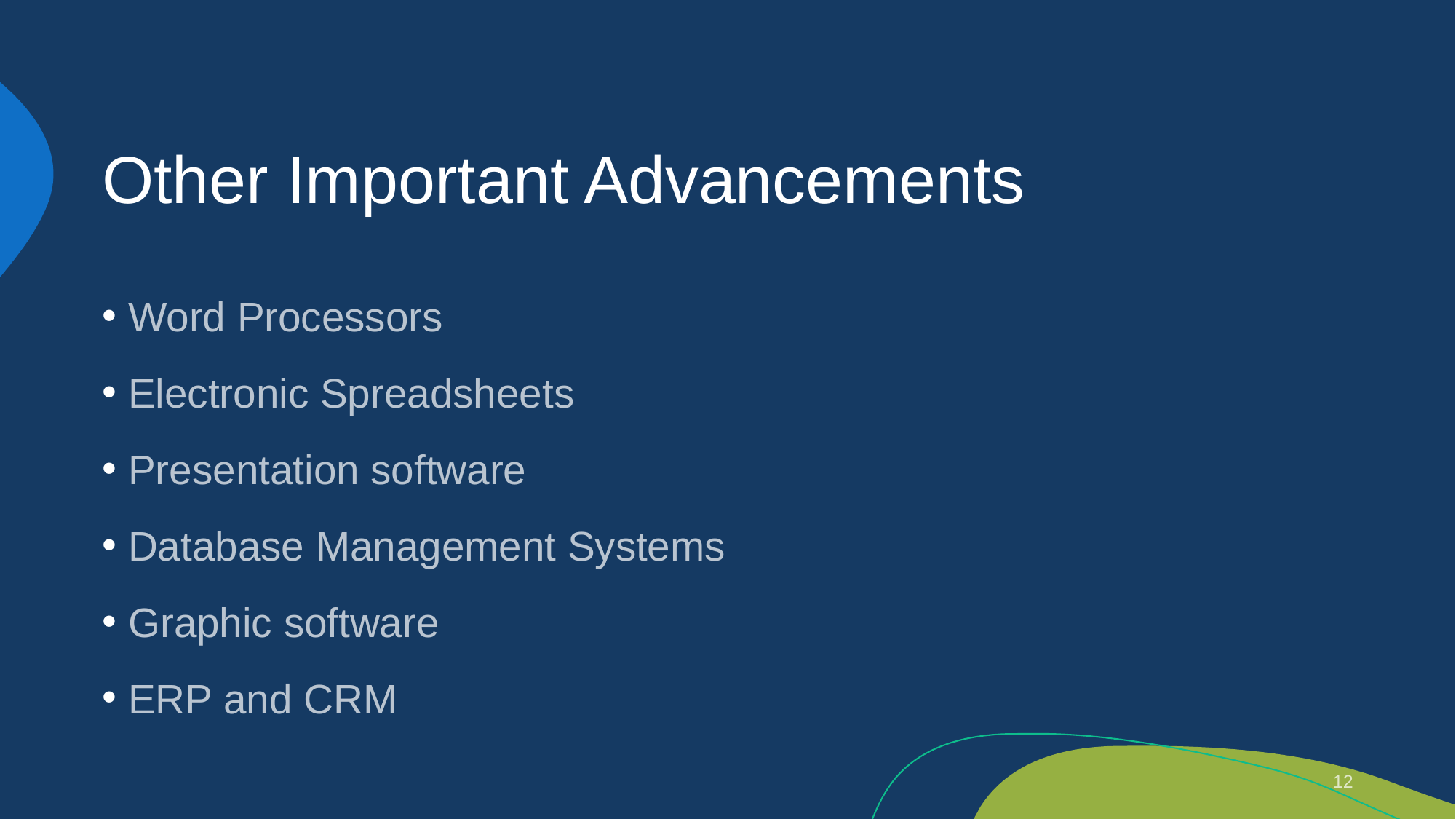

# Other Important Advancements
Word Processors
Electronic Spreadsheets
Presentation software
Database Management Systems
Graphic software
ERP and CRM

12